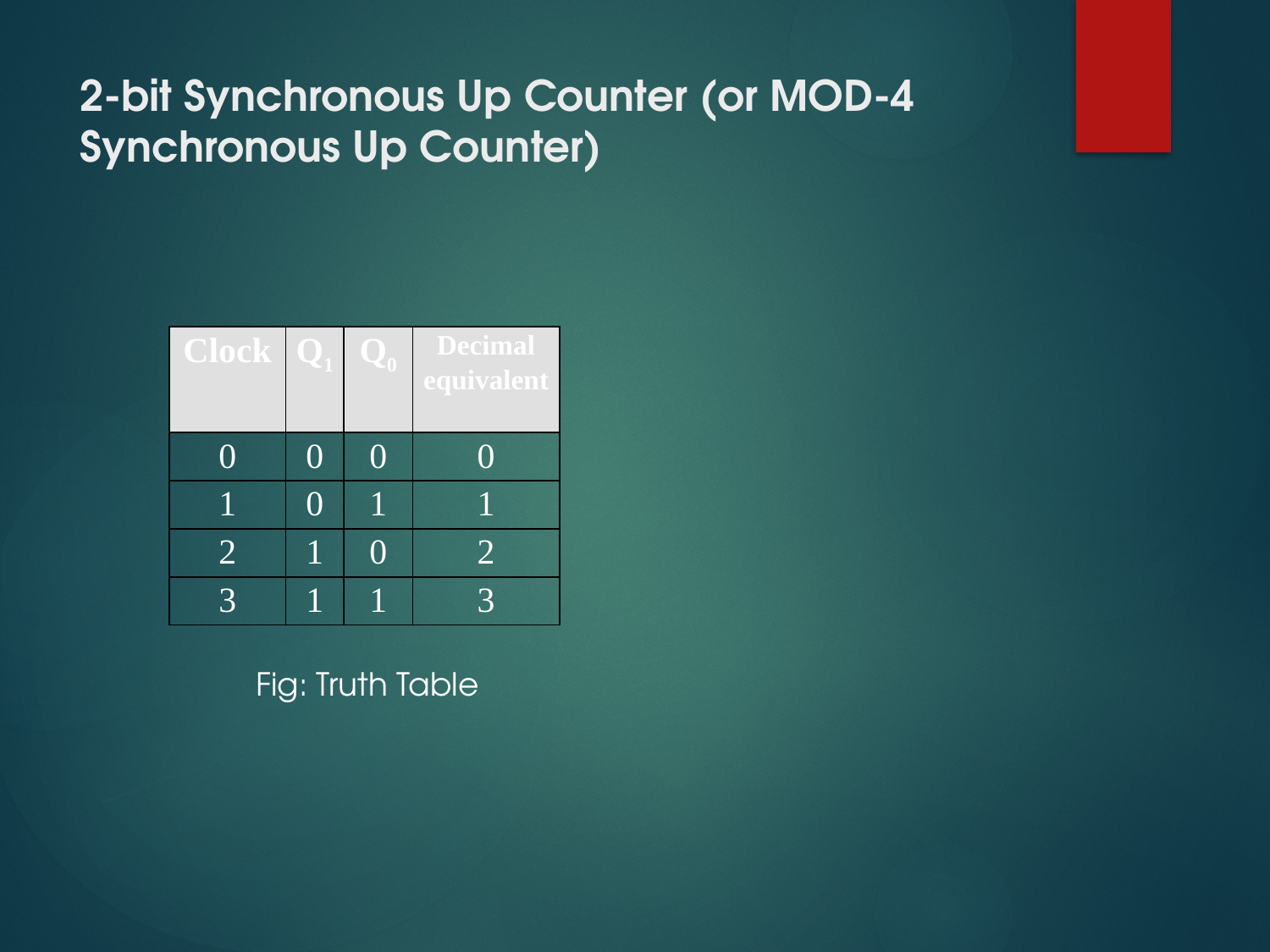

# 2-bit Synchronous Up Counter (or MOD-4 Synchronous Up Counter)
| Clock | Q1 | Q0 | Decimal equivalent |  |
| --- | --- | --- | --- | --- |
| 0 | 0 | 0 | 0 |  |
| 1 | 0 | 1 | 1 |  |
| 2 | 1 | 0 | 2 |  |
| 3 | 1 | 1 | 3 |  |
Fig: Truth Table